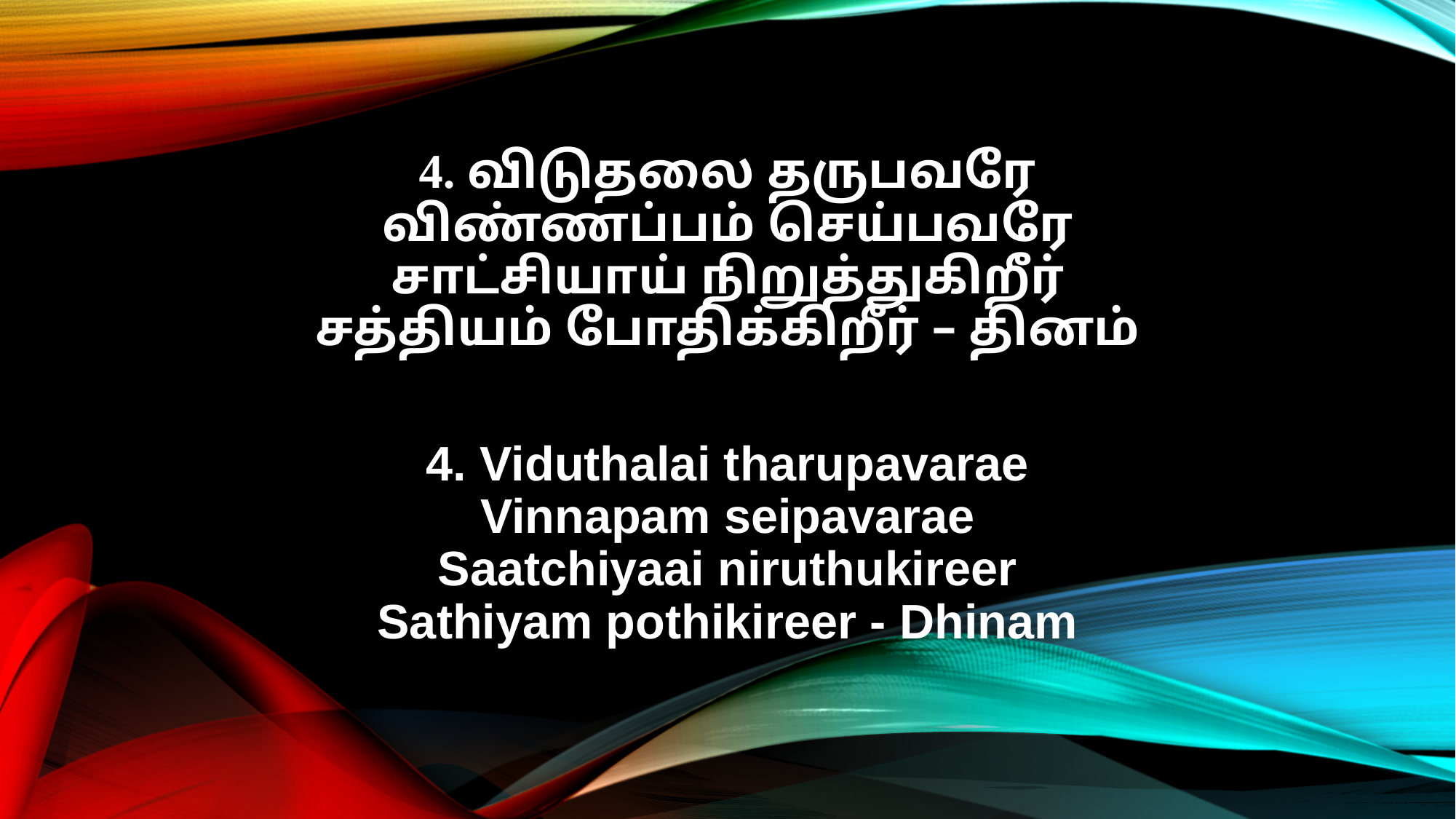

4. விடுதலை தருபவரே
விண்ணப்பம் செய்பவரே
சாட்சியாய் நிறுத்துகிறீர்
சத்தியம் போதிக்கிறீர் – தினம்

4. Viduthalai tharupavarae
Vinnapam seipavarae
Saatchiyaai niruthukireer
Sathiyam pothikireer - Dhinam